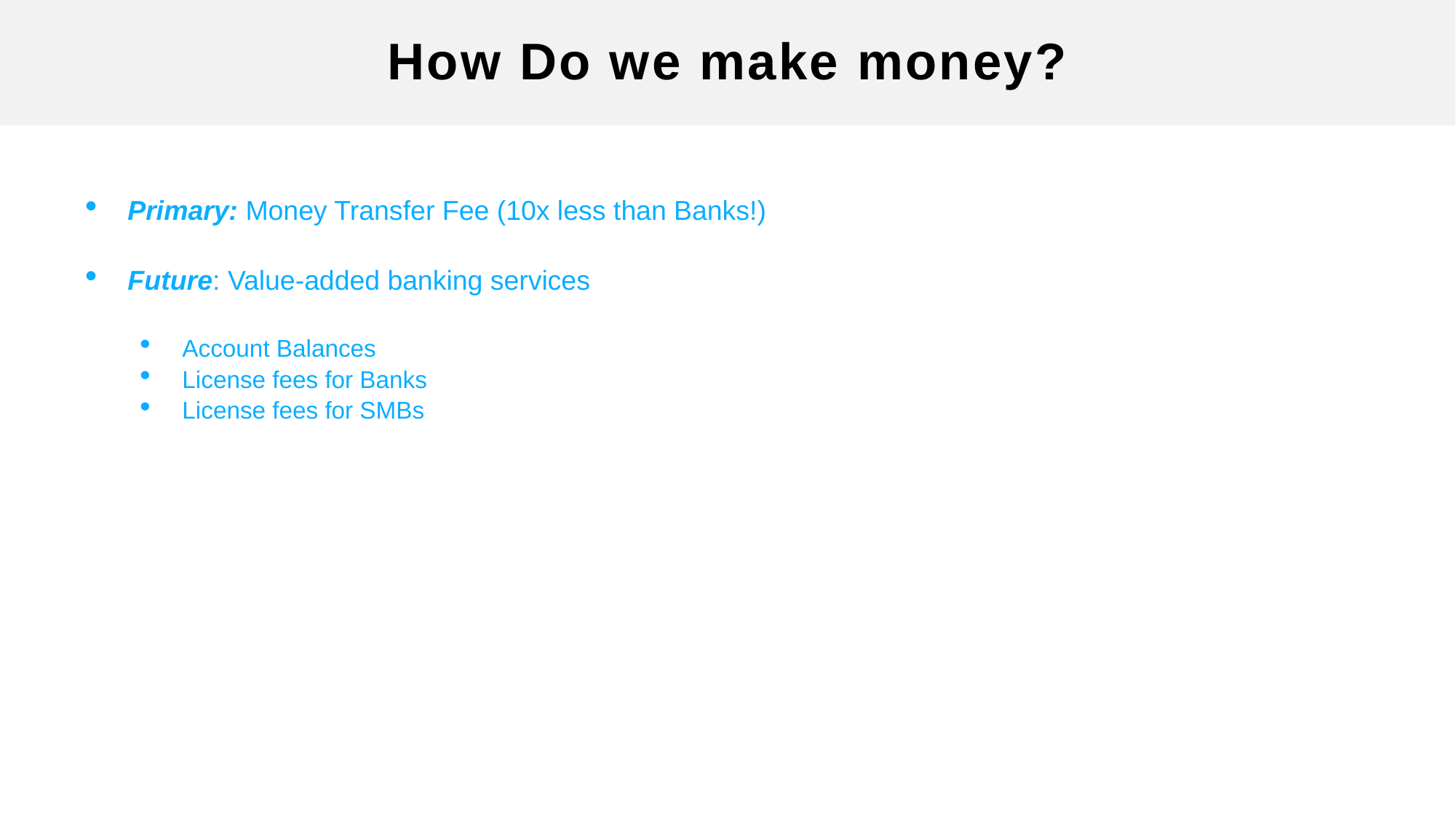

# How Do we make money?
Primary: Money Transfer Fee (10x less than Banks!)

Future: Value-added banking services

Account Balances
License fees for Banks
License fees for SMBs